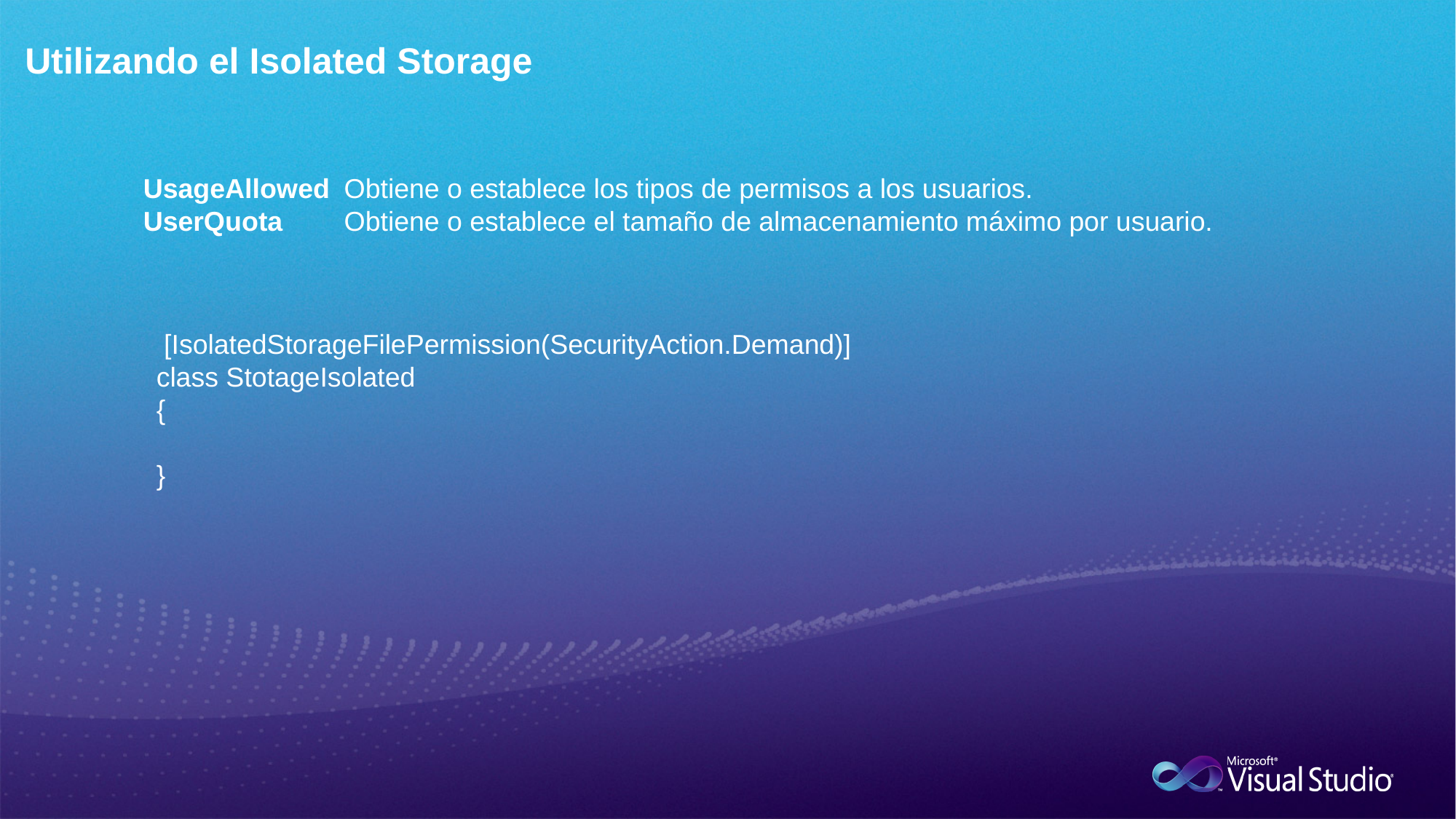

Utilizando el Isolated Storage
| UsageAllowed | Obtiene o establece los tipos de permisos a los usuarios. |
| --- | --- |
| UserQuota | Obtiene o establece el tamaño de almacenamiento máximo por usuario. |
 [IsolatedStorageFilePermission(SecurityAction.Demand)]
class StotageIsolated
{

}